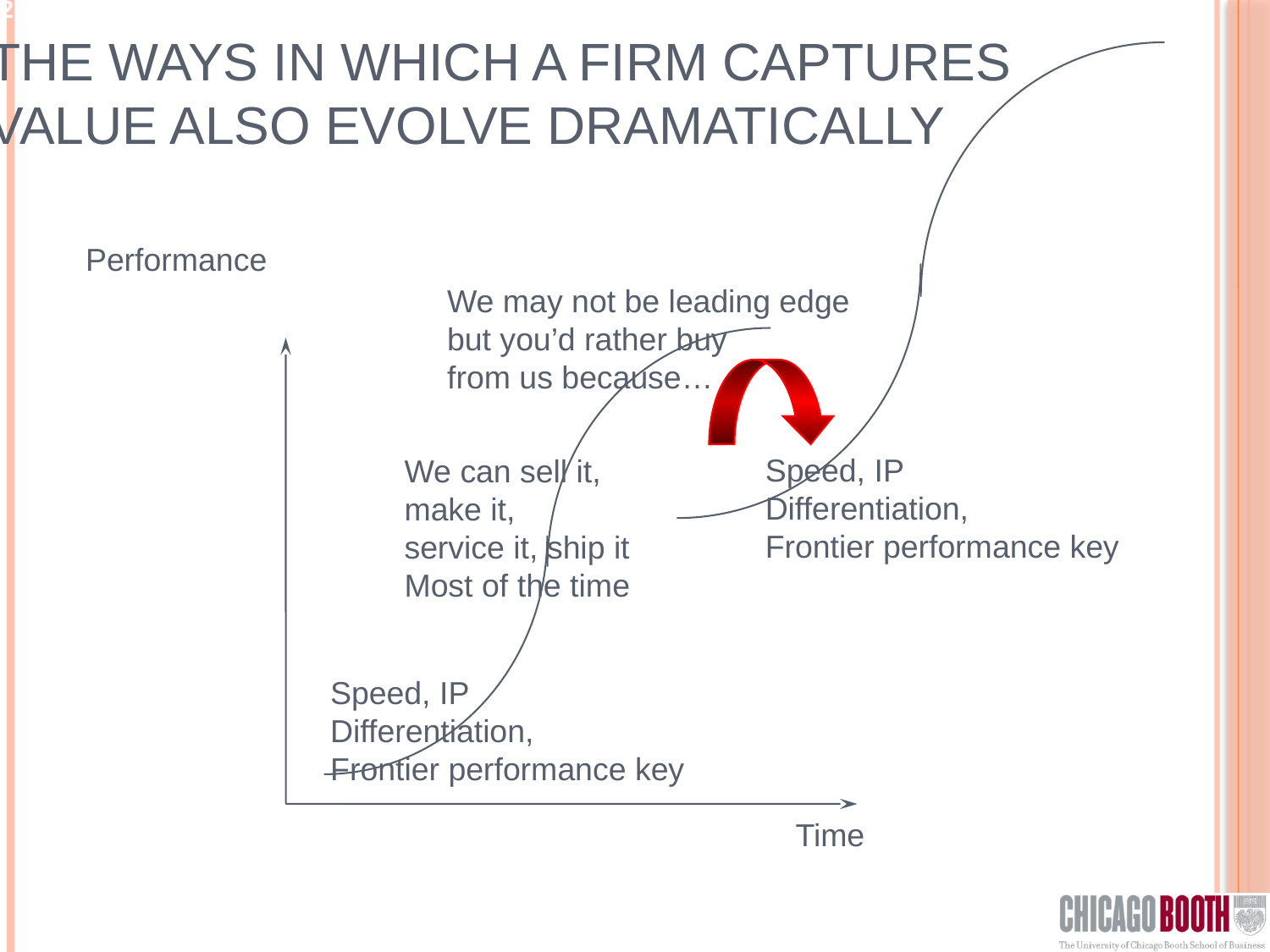

# The ways in which a firm captures value also evolve dramatically

Performance
We may not be leading edge
but you’d rather buy
from us because…

Speed, IP
Differentiation,
Frontier performance key
We can sell it,
make it,
service it, ship it
Most of the time
Speed, IP
Differentiation,
Frontier performance key
42
Time